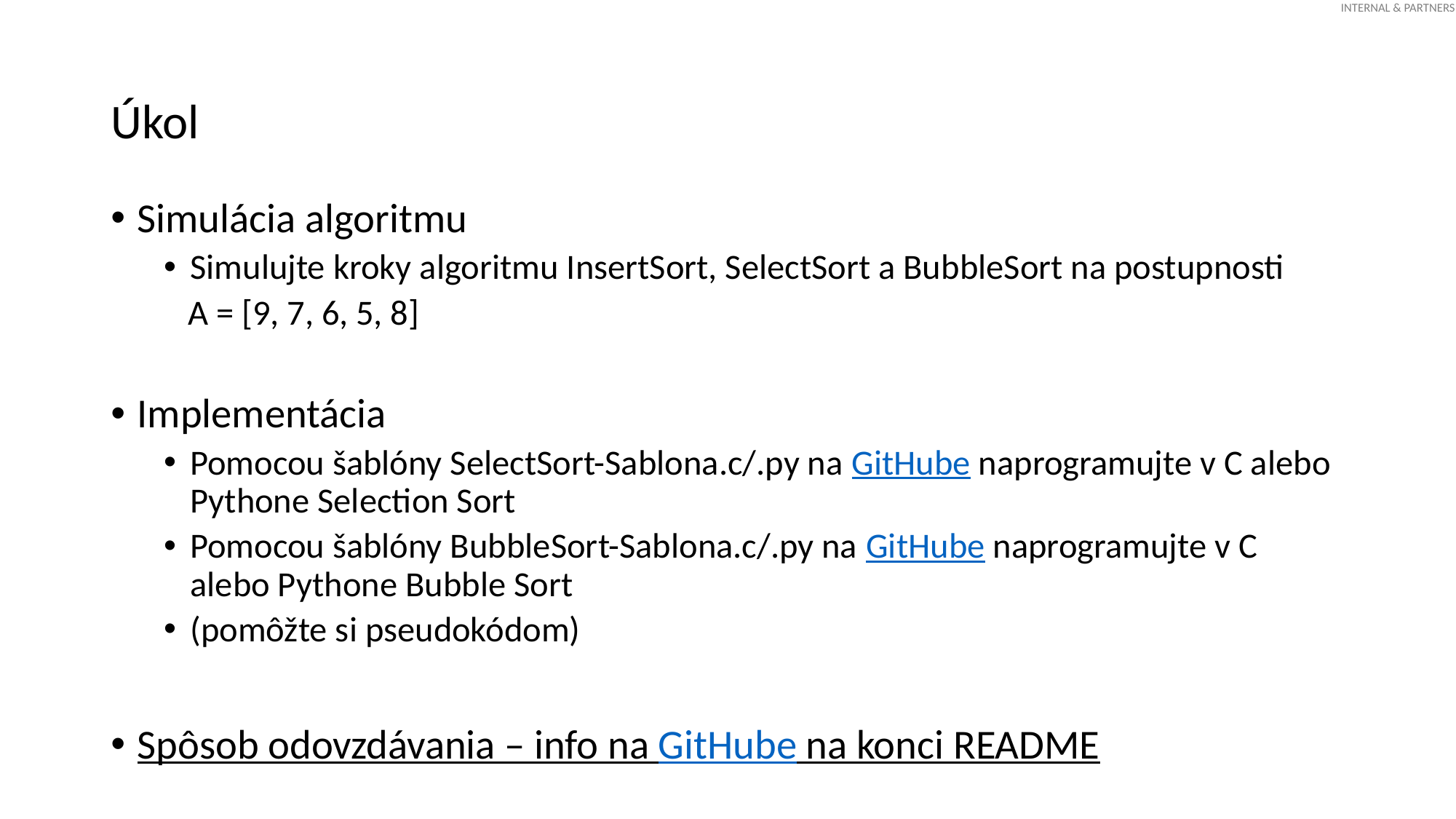

# Úkol
Simulácia algoritmu
Simulujte kroky algoritmu InsertSort, SelectSort a BubbleSort na postupnosti
   A = [9, 7, 6, 5, 8]

Implementácia
Pomocou šablóny SelectSort-Sablona.c/.py na GitHube naprogramujte v C alebo Pythone Selection Sort
Pomocou šablóny BubbleSort-Sablona.c/.py na GitHube naprogramujte v C alebo Pythone Bubble Sort
(pomôžte si pseudokódom)

Spôsob odovzdávania – info na GitHube na konci README